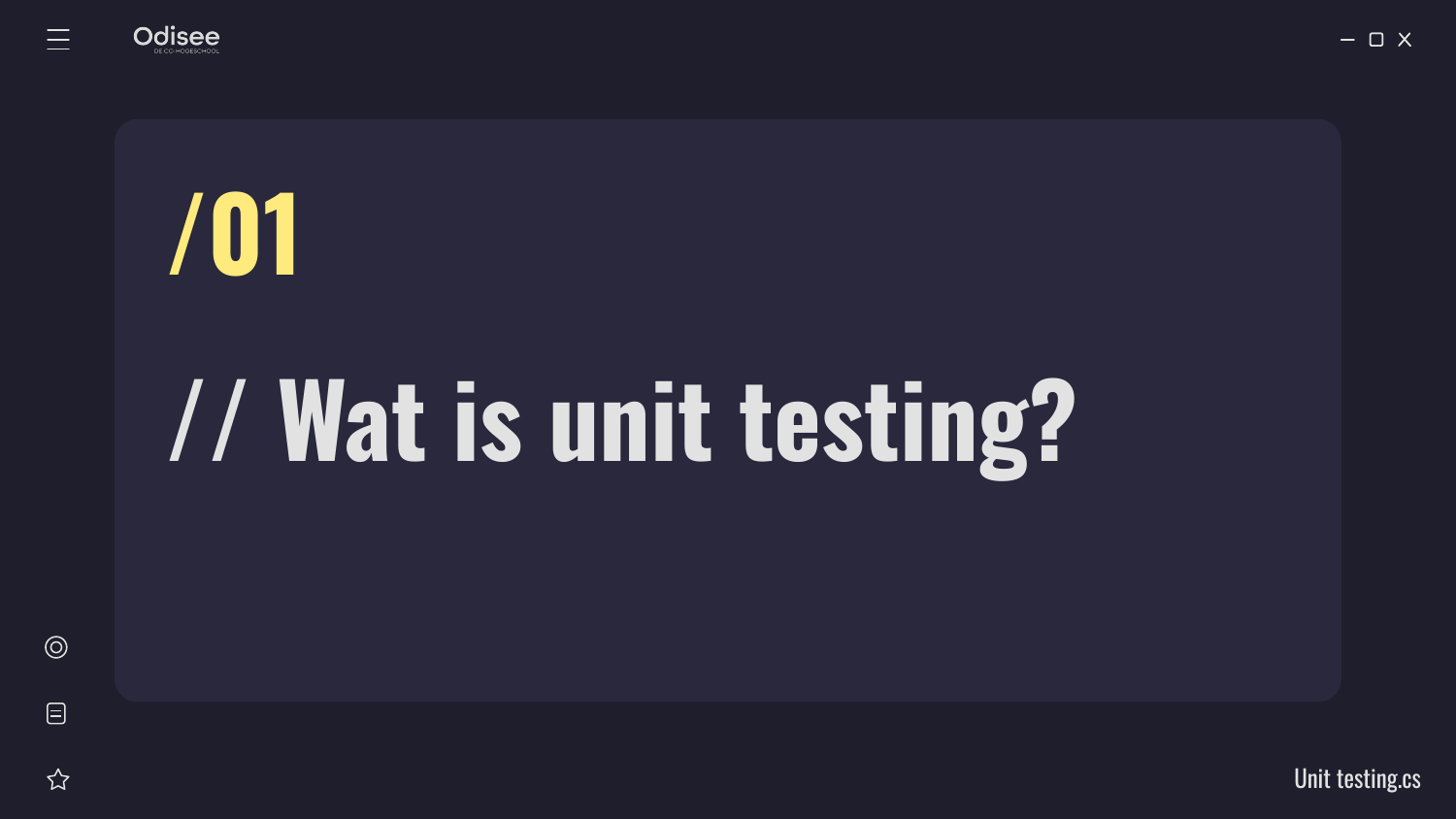

/01
# // Wat is unit testing?

Unit testing.cs